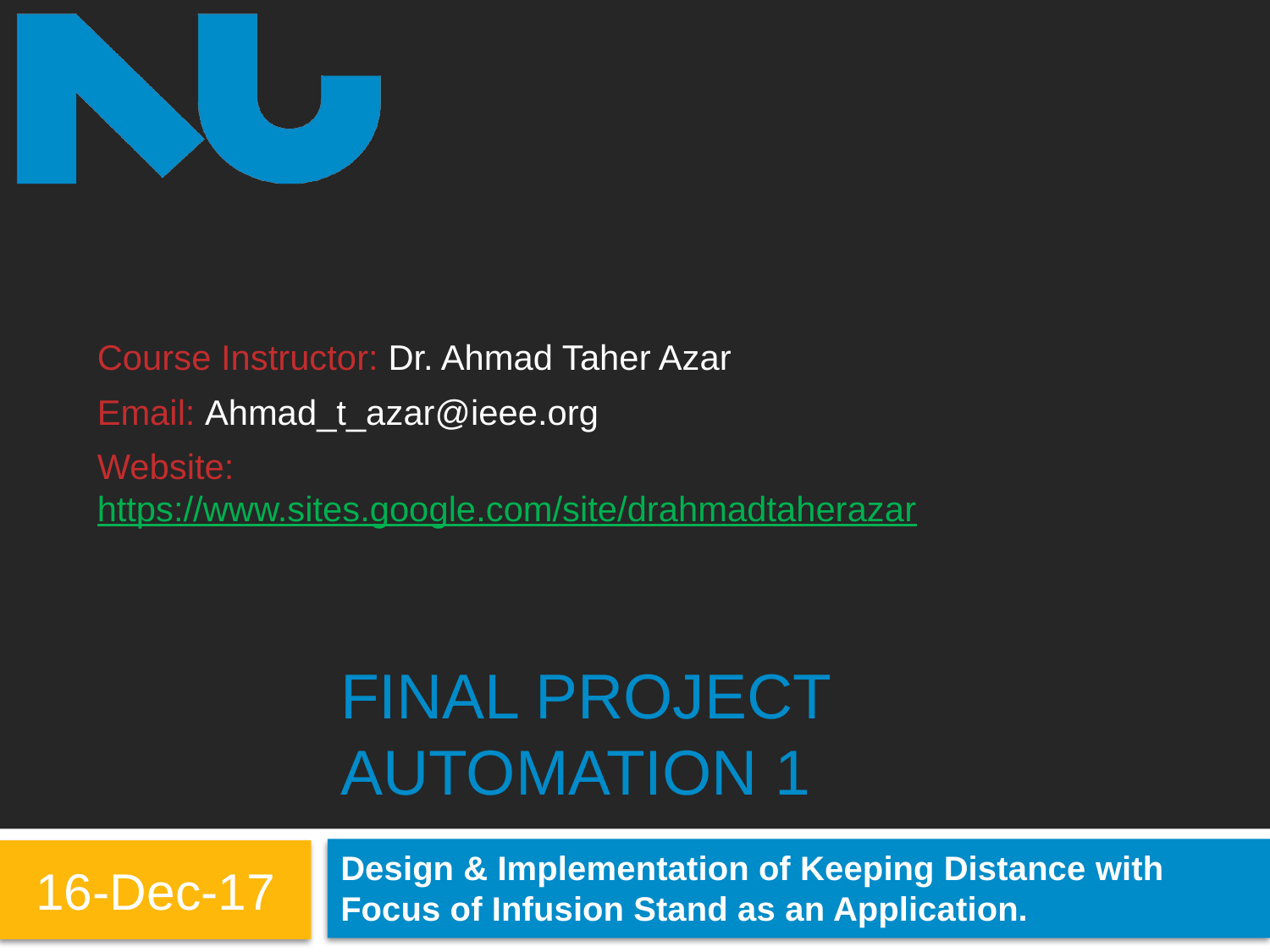

Course Instructor: Dr. Ahmad Taher Azar
Email: Ahmad_t_azar@ieee.org
Website: https://www.sites.google.com/site/drahmadtaherazar
# Final project automation 1
16-Dec-17
Design & Implementation of Keeping Distance with Focus of Infusion Stand as an Application.